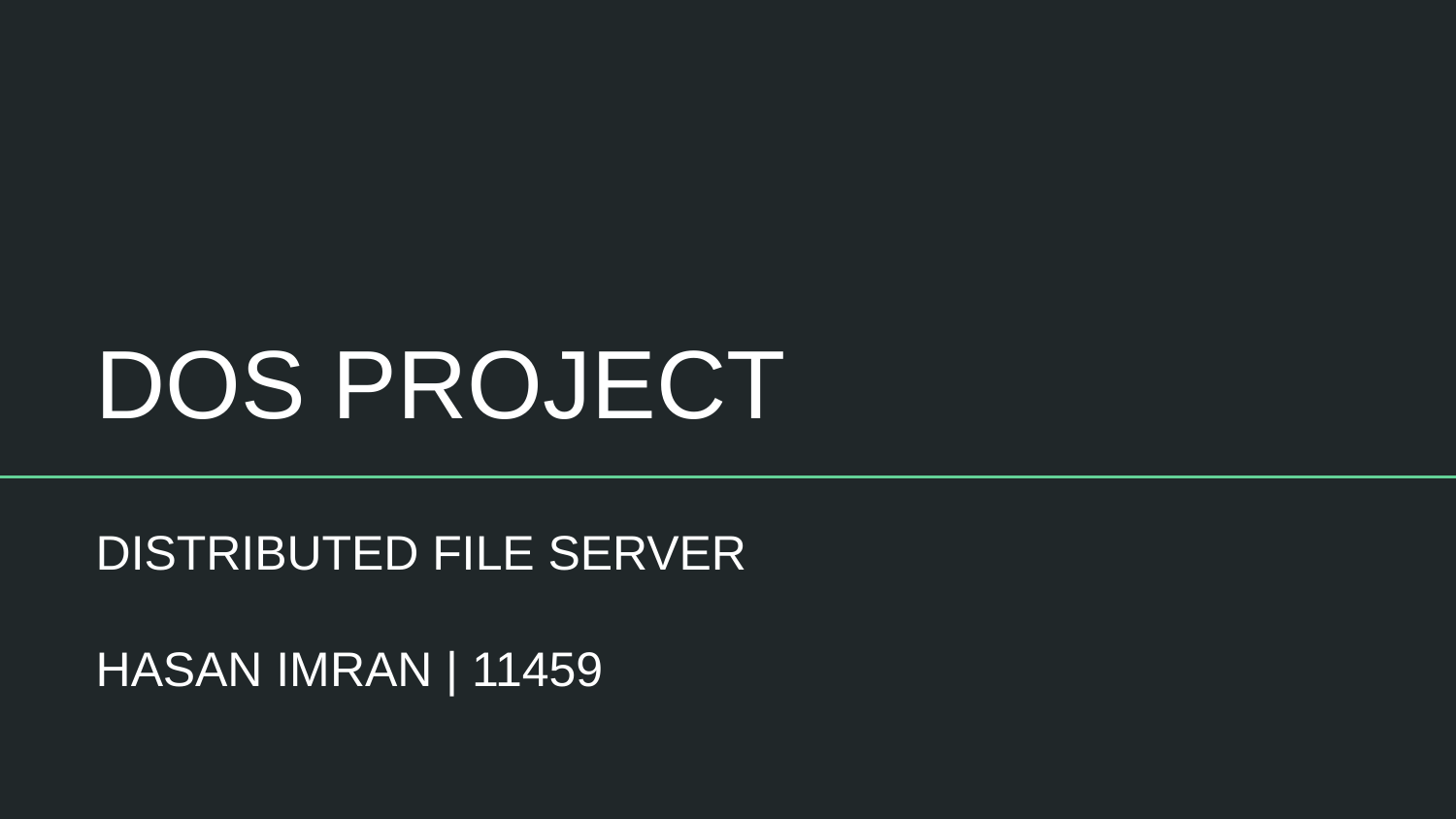

# DOS PROJECT
DISTRIBUTED FILE SERVER

HASAN IMRAN | 11459